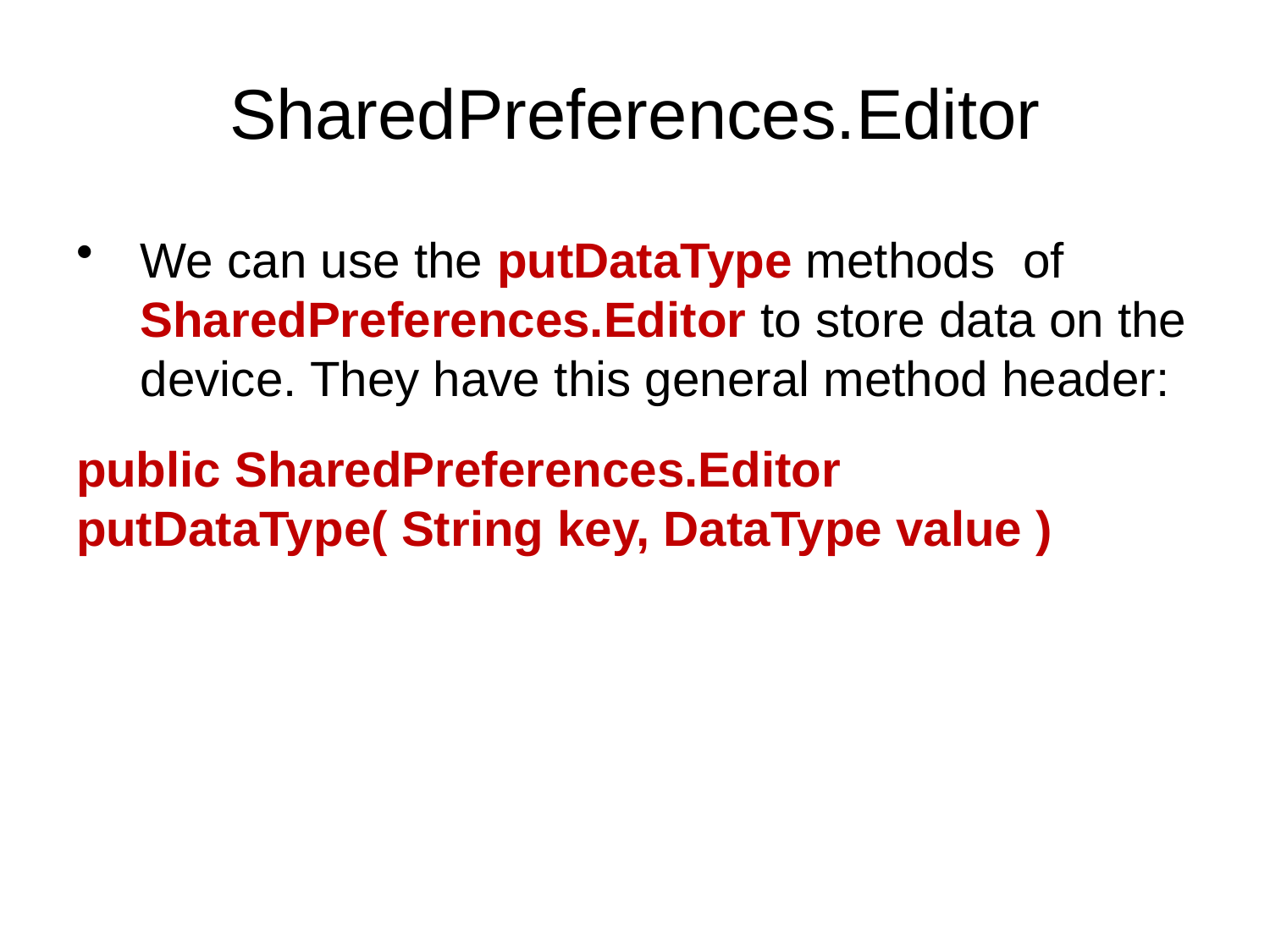

# SharedPreferences.Editor
We can use the putDataType methods  of SharedPreferences.Editor to store data on the device. They have this general method header:
public SharedPreferences.Editor putDataType( String key, DataType value )